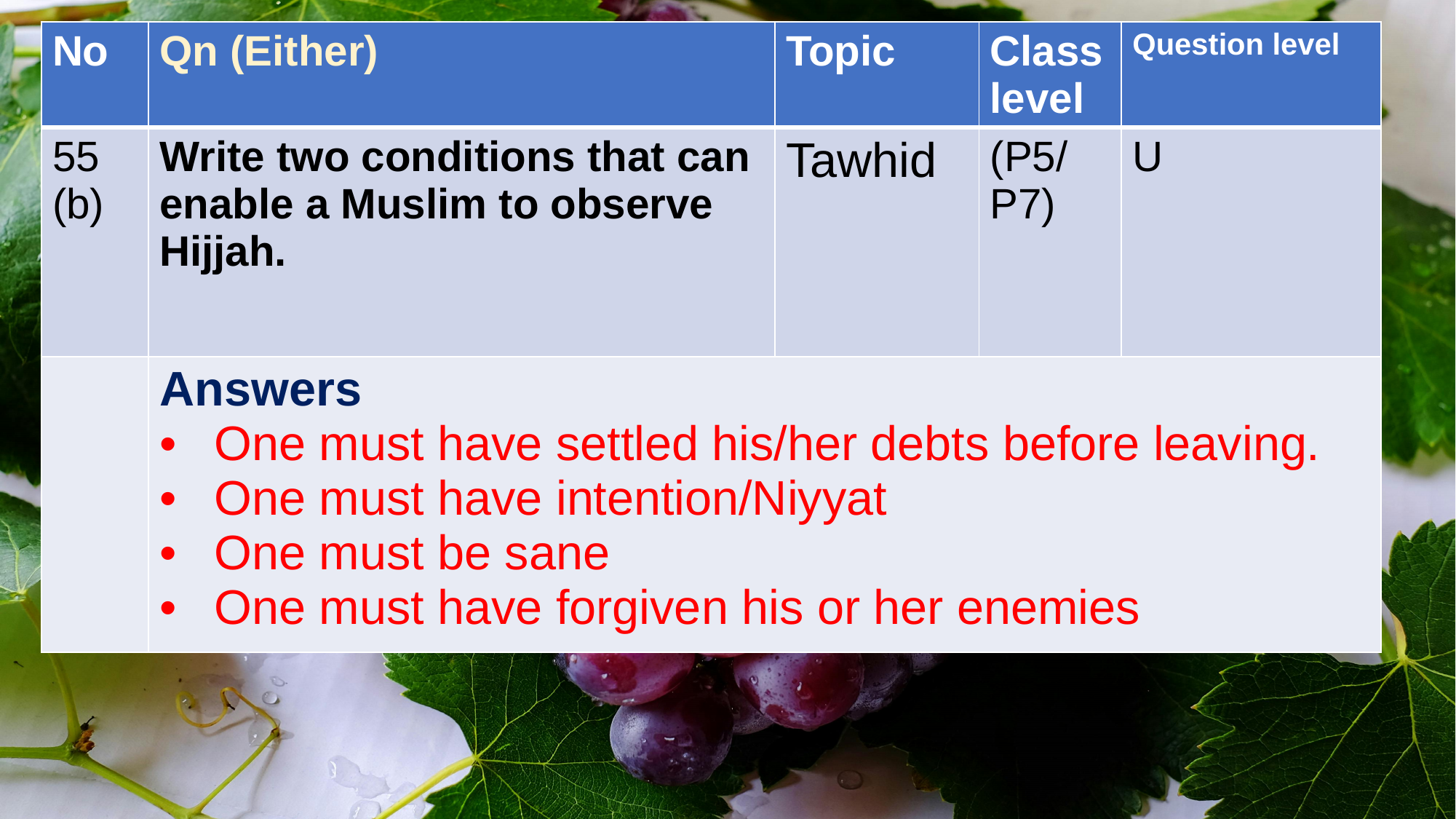

| No | Qn (Either) | Topic | Class level | Question level |
| --- | --- | --- | --- | --- |
| 55 (b) | Write two conditions that can enable a Muslim to observe Hijjah. | Tawhid | (P5/P7) | U |
|  | Answers One must have settled his/her debts before leaving. One must have intention/Niyyat One must be sane One must have forgiven his or her enemies |  |  |  |